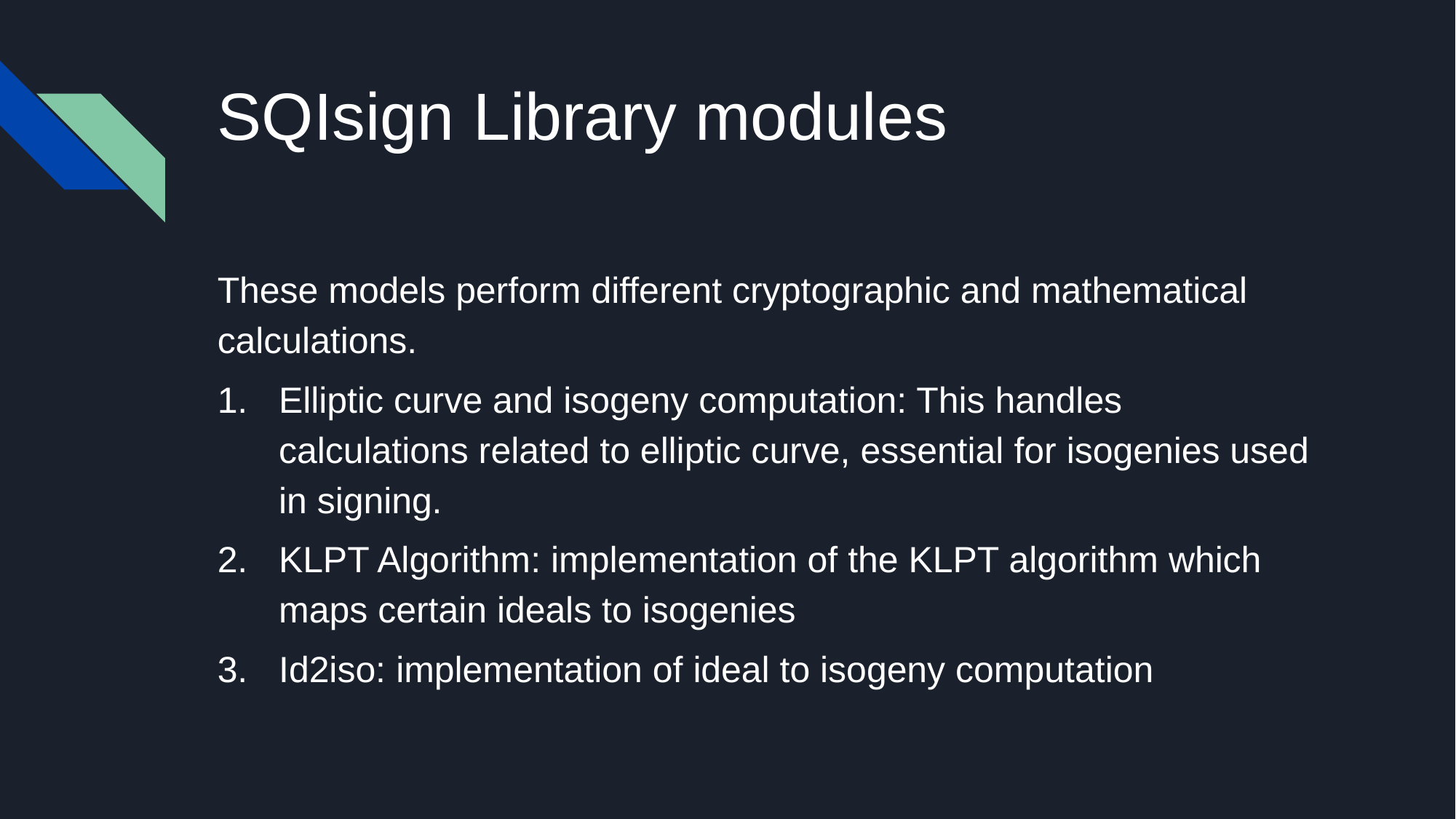

# SQIsign Library modules
These models perform different cryptographic and mathematical calculations.
Elliptic curve and isogeny computation: This handles calculations related to elliptic curve, essential for isogenies used in signing.
KLPT Algorithm: implementation of the KLPT algorithm which maps certain ideals to isogenies
Id2iso: implementation of ideal to isogeny computation